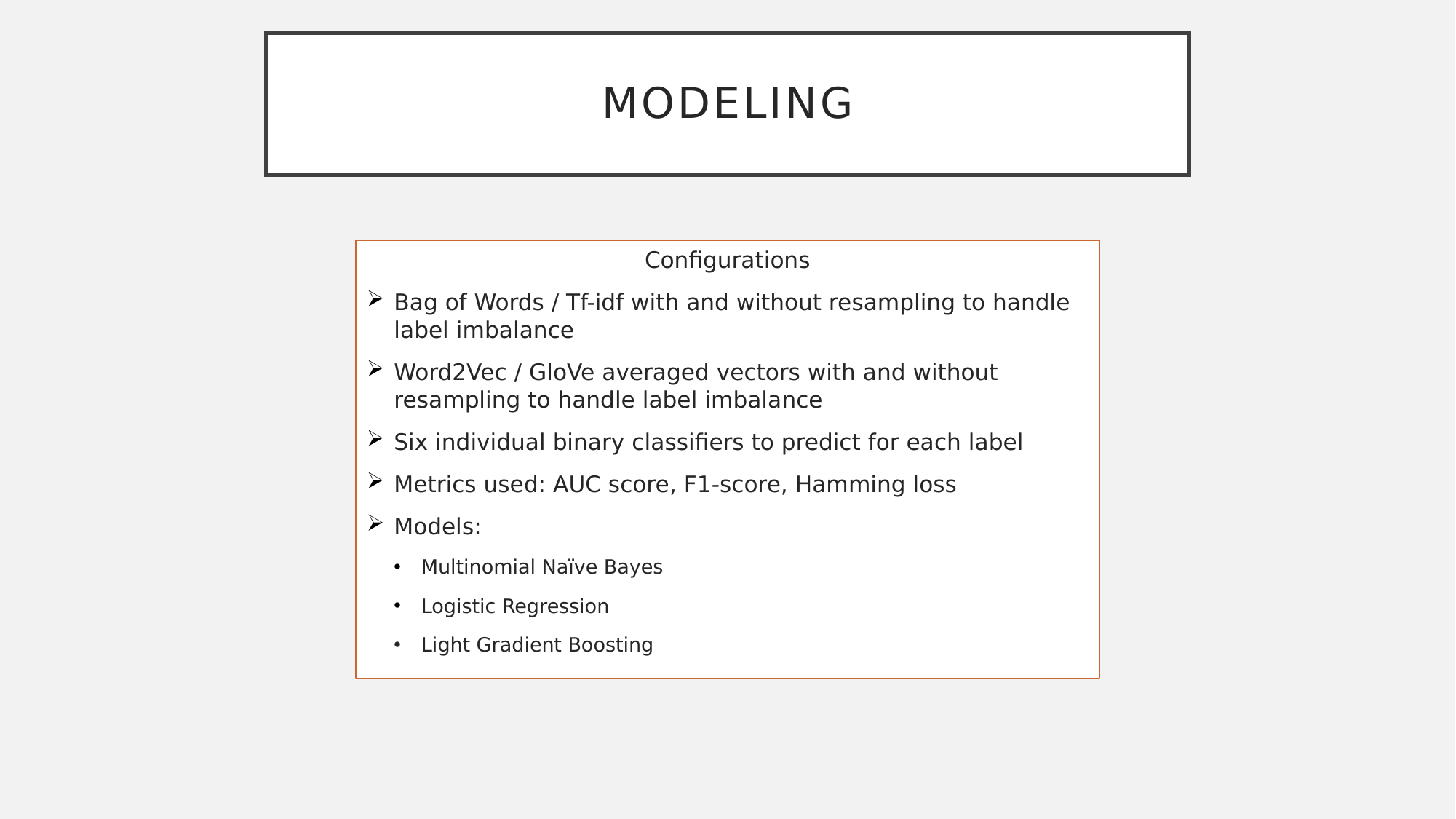

Modeling
Configurations
Bag of Words / Tf-idf with and without resampling to handle label imbalance
Word2Vec / GloVe averaged vectors with and without resampling to handle label imbalance
Six individual binary classifiers to predict for each label
Metrics used: AUC score, F1-score, Hamming loss
Models:
Multinomial Naïve Bayes
Logistic Regression
Light Gradient Boosting